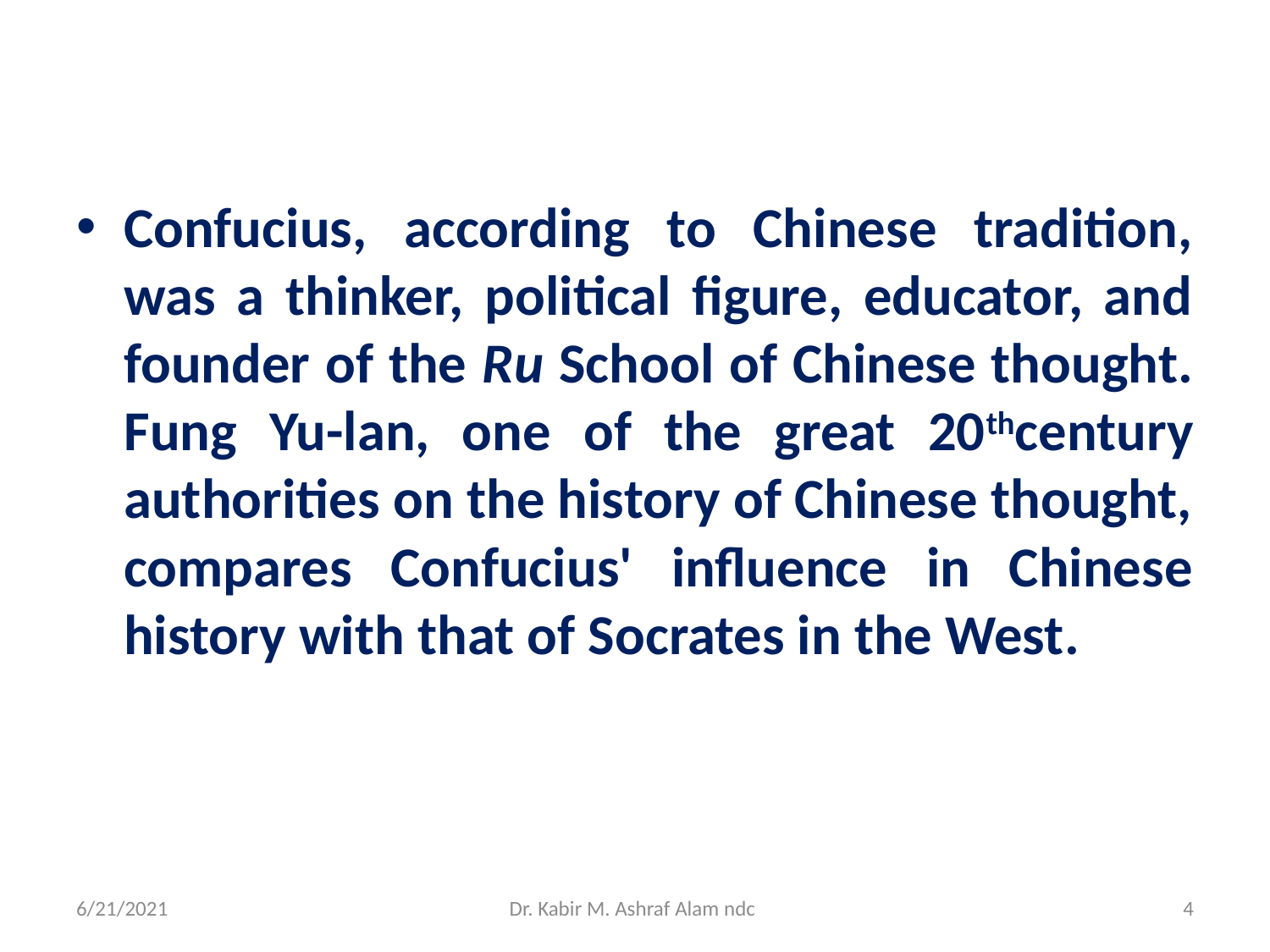

#

Confucius, according to Chinese tradition, was a thinker, political figure, educator, and founder of the Ru School of Chinese thought. Fung Yu-lan, one of the great 20thcentury authorities on the history of Chinese thought, compares Confucius' influence in Chinese history with that of Socrates in the West.
6/21/2021
Dr. Kabir M. Ashraf Alam ndc
4